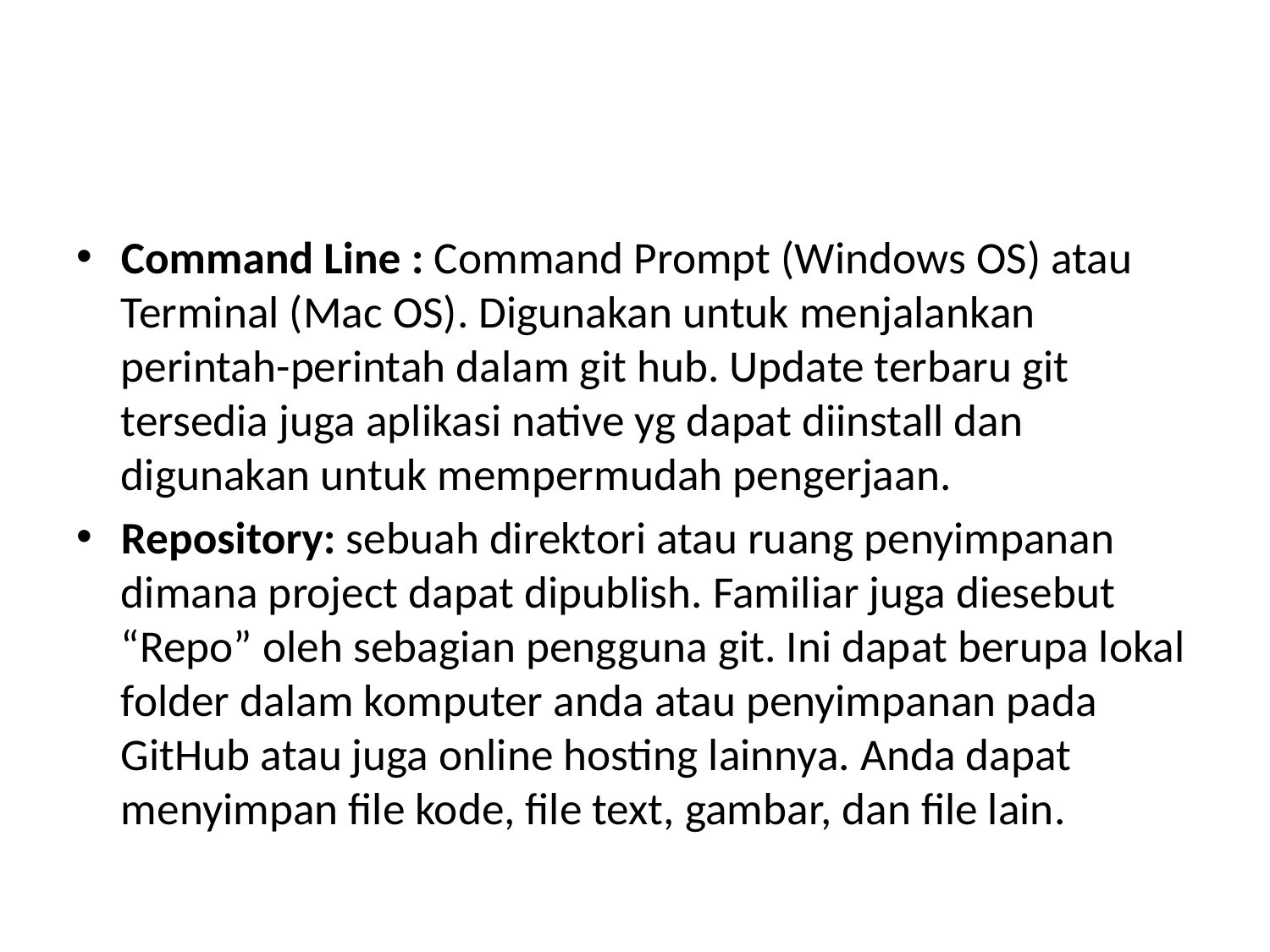

#
Command Line : Command Prompt (Windows OS) atau Terminal (Mac OS). Digunakan untuk menjalankan perintah-perintah dalam git hub. Update terbaru git tersedia juga aplikasi native yg dapat diinstall dan digunakan untuk mempermudah pengerjaan.
Repository: sebuah direktori atau ruang penyimpanan dimana project dapat dipublish. Familiar juga diesebut “Repo” oleh sebagian pengguna git. Ini dapat berupa lokal folder dalam komputer anda atau penyimpanan pada GitHub atau juga online hosting lainnya. Anda dapat menyimpan file kode, file text, gambar, dan file lain.